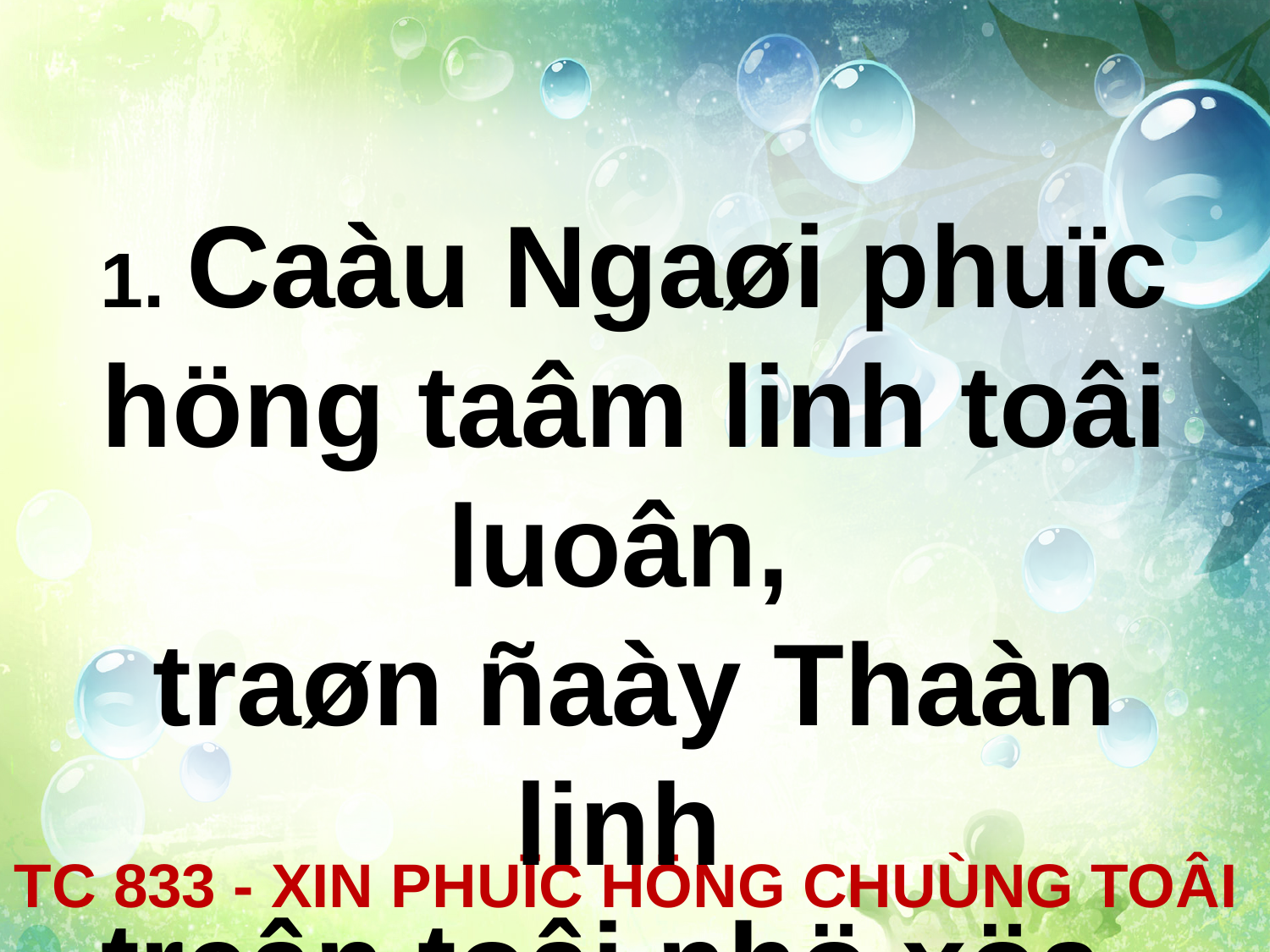

1. Caàu Ngaøi phuïc höng taâm linh toâi luoân,
traøn ñaày Thaàn linh
treân toâi nhö xöa.
TC 833 - XIN PHUÏC HÖNG CHUÙNG TOÂI